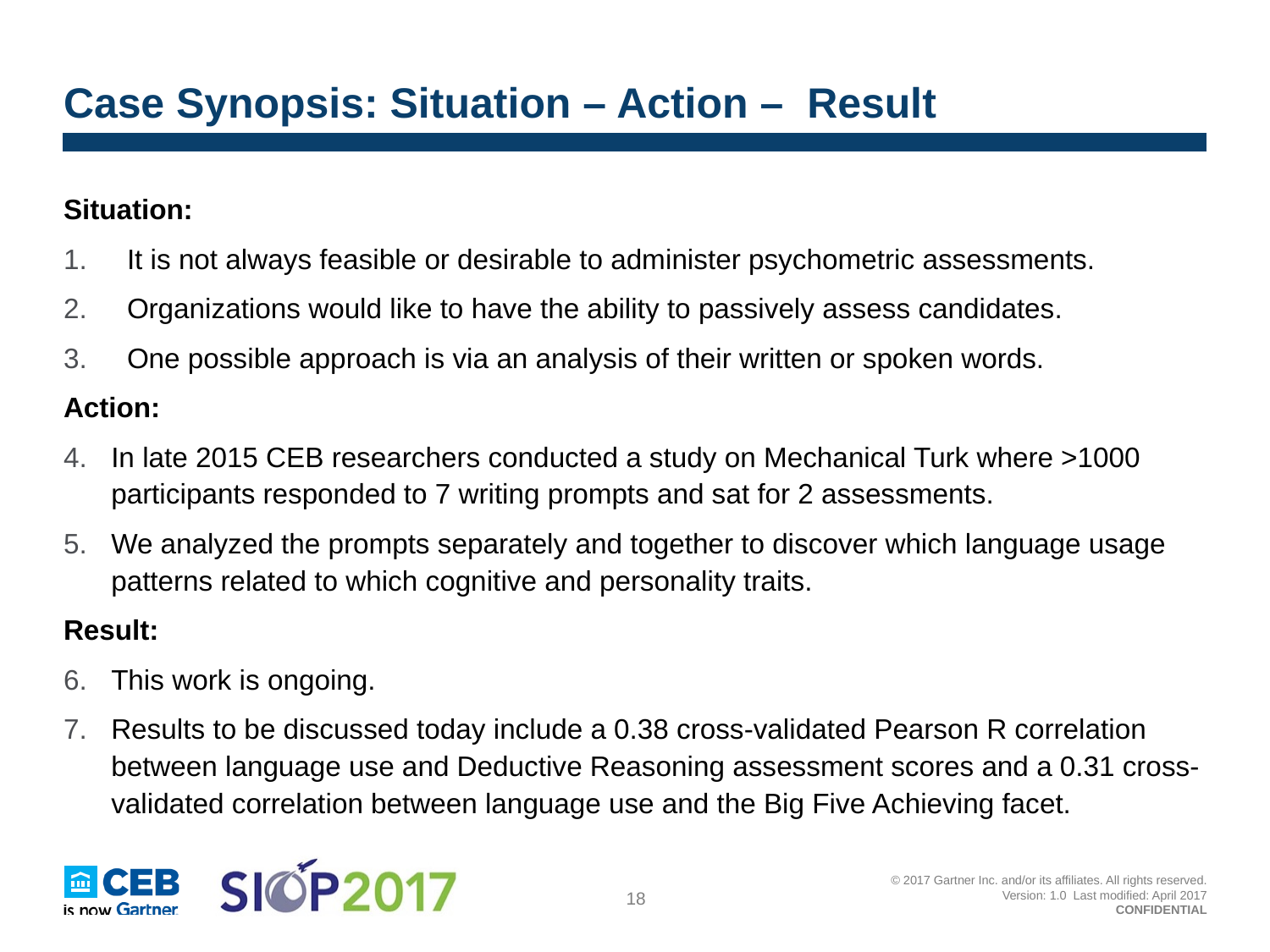

# Case Synopsis: Situation – Action –  Result
Situation:
It is not always feasible or desirable to administer psychometric assessments.
Organizations would like to have the ability to passively assess candidates.
One possible approach is via an analysis of their written or spoken words.
Action:
In late 2015 CEB researchers conducted a study on Mechanical Turk where >1000 participants responded to 7 writing prompts and sat for 2 assessments.
We analyzed the prompts separately and together to discover which language usage patterns related to which cognitive and personality traits.
Result:
This work is ongoing.
Results to be discussed today include a 0.38 cross-validated Pearson R correlation between language use and Deductive Reasoning assessment scores and a 0.31 cross-validated correlation between language use and the Big Five Achieving facet.